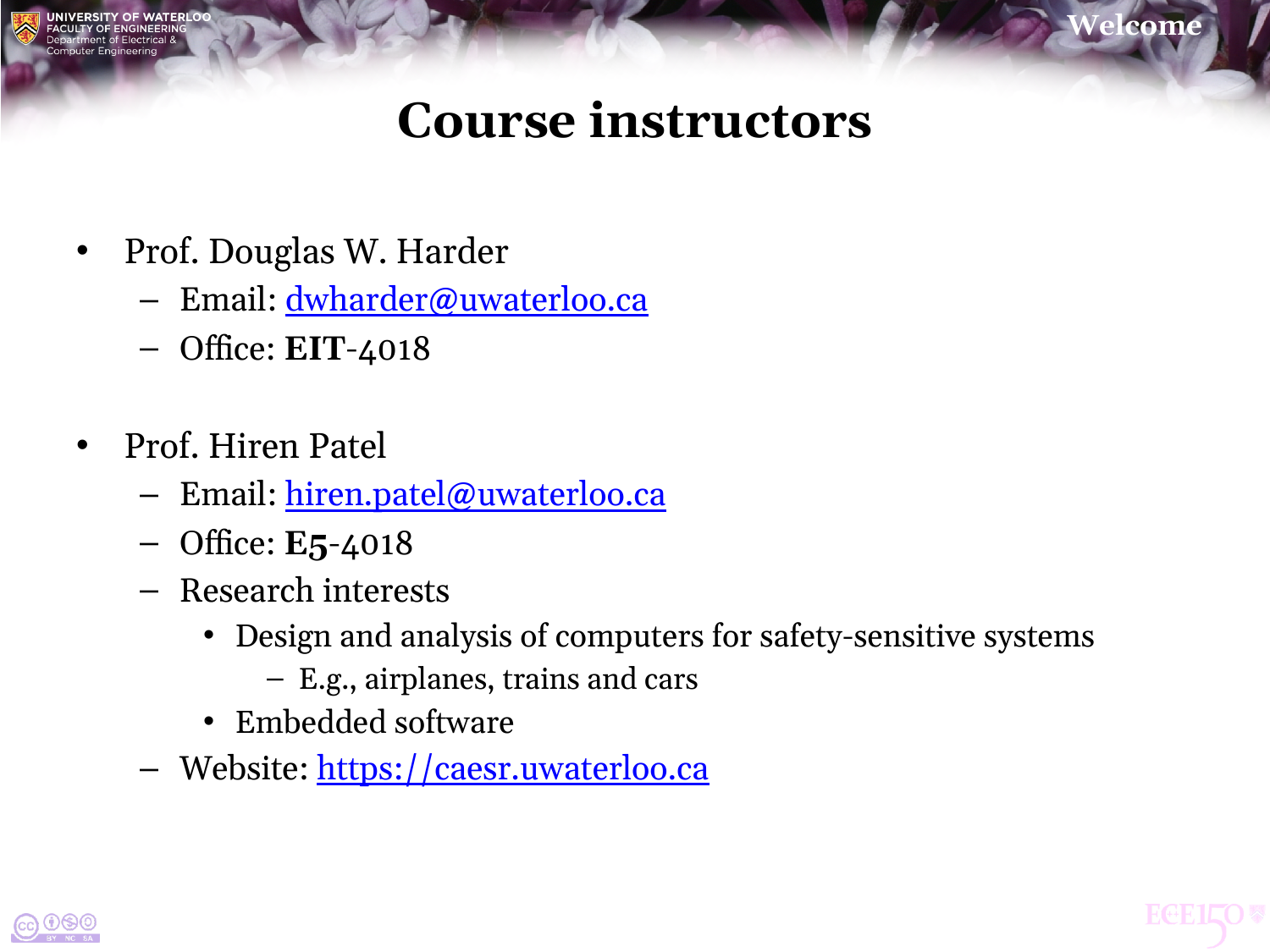

# Course instructors
Prof. Douglas W. Harder
Email: dwharder@uwaterloo.ca
Office: eit-4018

Prof. Hiren Patel
Email: hiren.patel@uwaterloo.ca
Office: e5-4018
Research interests
Design and analysis of computers for safety-sensitive systems
E.g., airplanes, trains and cars
Embedded software
Website: https://caesr.uwaterloo.ca